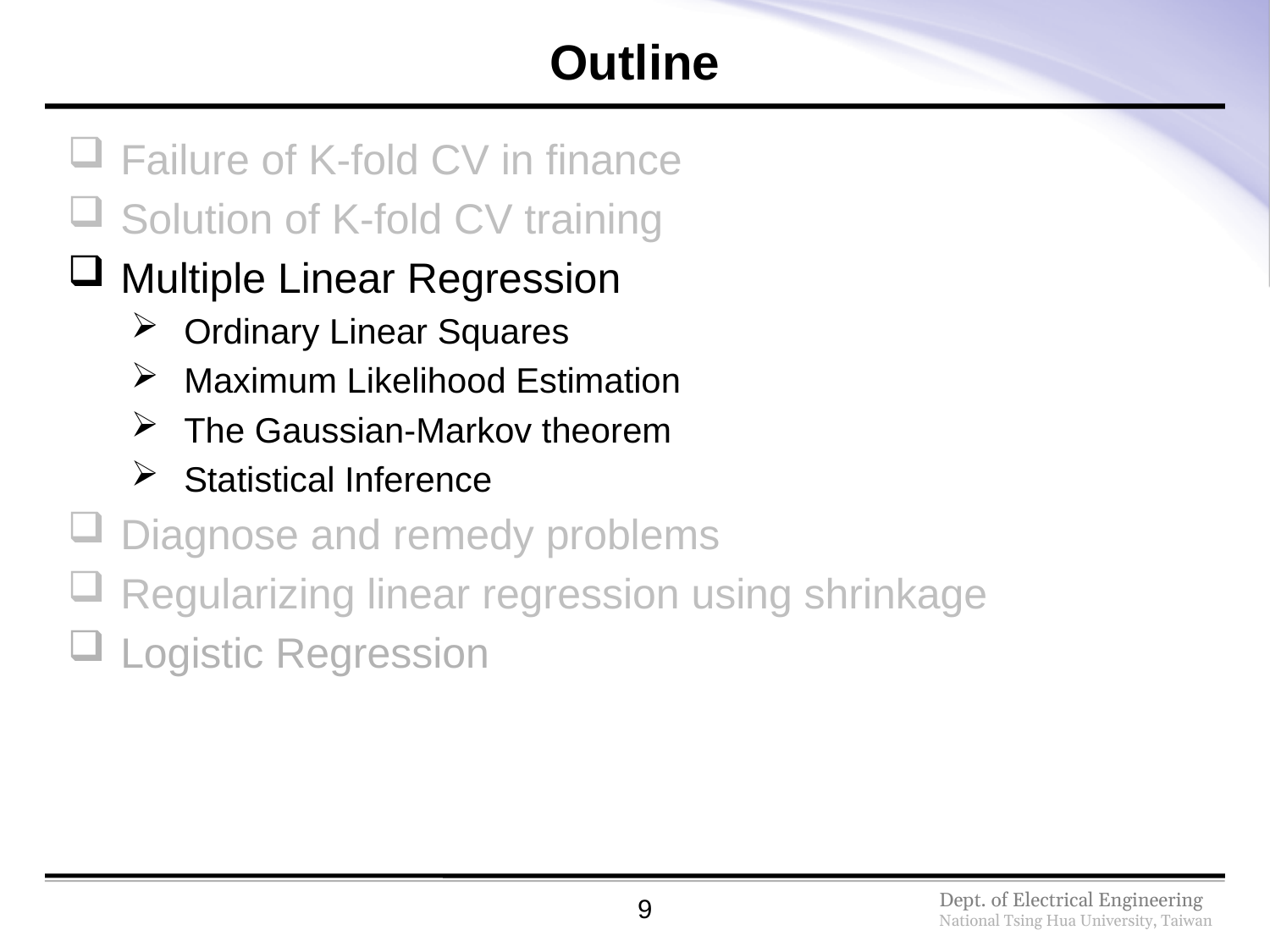

# Outline
Failure of K-fold CV in finance
Solution of K-fold CV training
Multiple Linear Regression
Ordinary Linear Squares
Maximum Likelihood Estimation
The Gaussian-Markov theorem
Statistical Inference
Diagnose and remedy problems
Regularizing linear regression using shrinkage
Logistic Regression

9